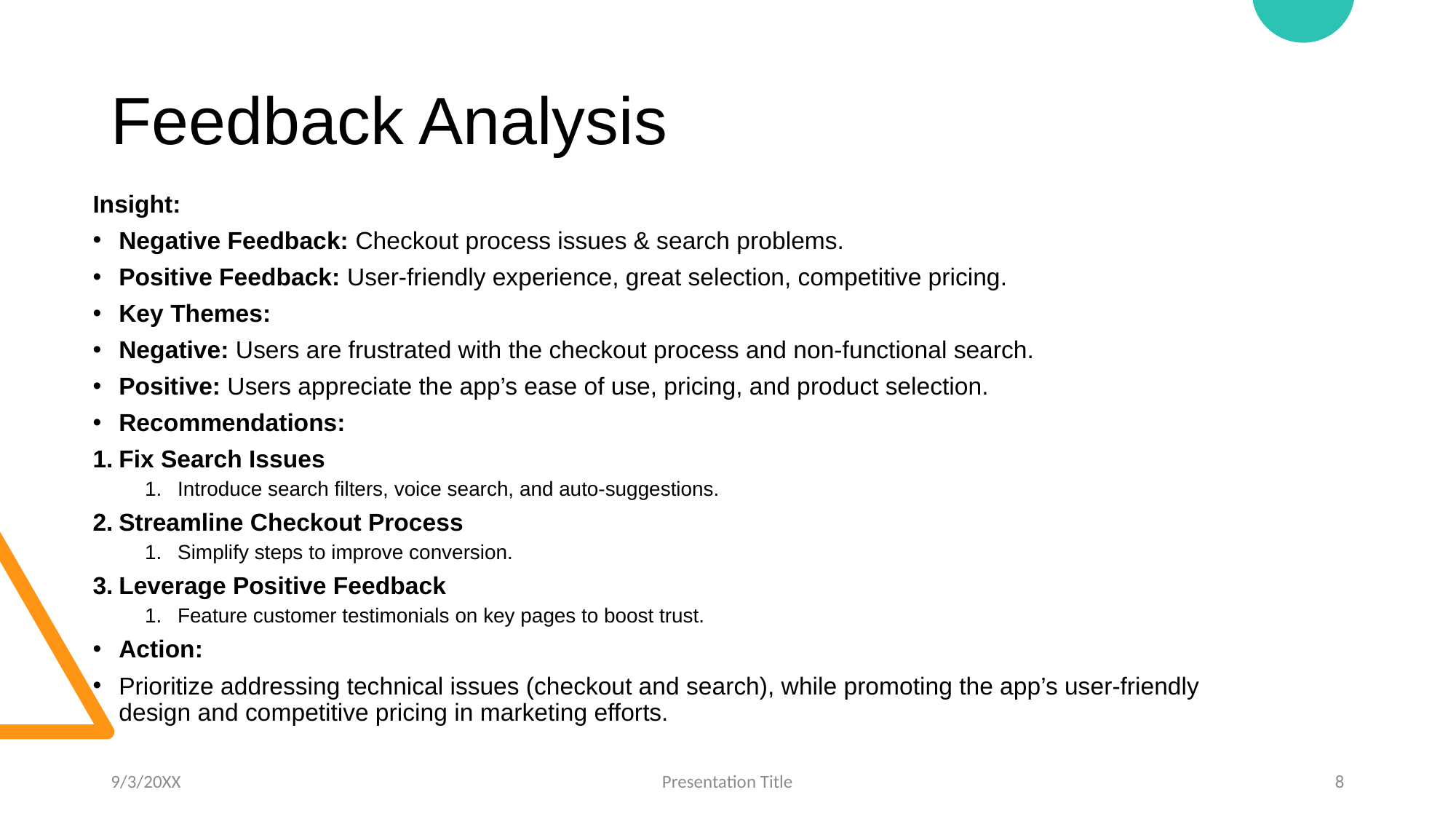

# Feedback Analysis
Insight:
Negative Feedback: Checkout process issues & search problems.
Positive Feedback: User-friendly experience, great selection, competitive pricing.
Key Themes:
Negative: Users are frustrated with the checkout process and non-functional search.
Positive: Users appreciate the app’s ease of use, pricing, and product selection.
Recommendations:
Fix Search Issues
Introduce search filters, voice search, and auto-suggestions.
Streamline Checkout Process
Simplify steps to improve conversion.
Leverage Positive Feedback
Feature customer testimonials on key pages to boost trust.
Action:
Prioritize addressing technical issues (checkout and search), while promoting the app’s user-friendly design and competitive pricing in marketing efforts.
9/3/20XX
Presentation Title
8